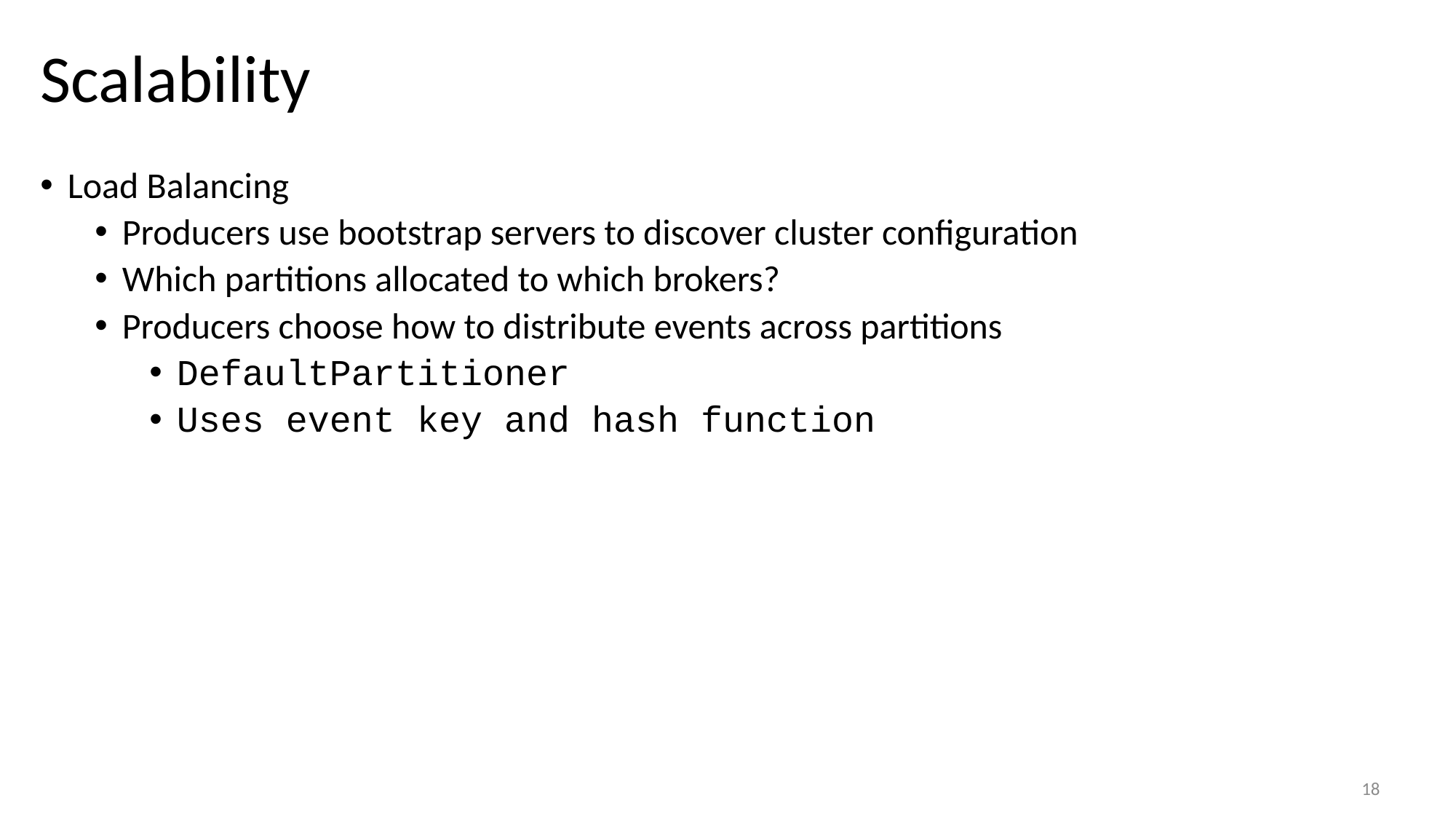

# Scalability
Load Balancing
Producers use bootstrap servers to discover cluster configuration
Which partitions allocated to which brokers?
Producers choose how to distribute events across partitions
DefaultPartitioner
Uses event key and hash function